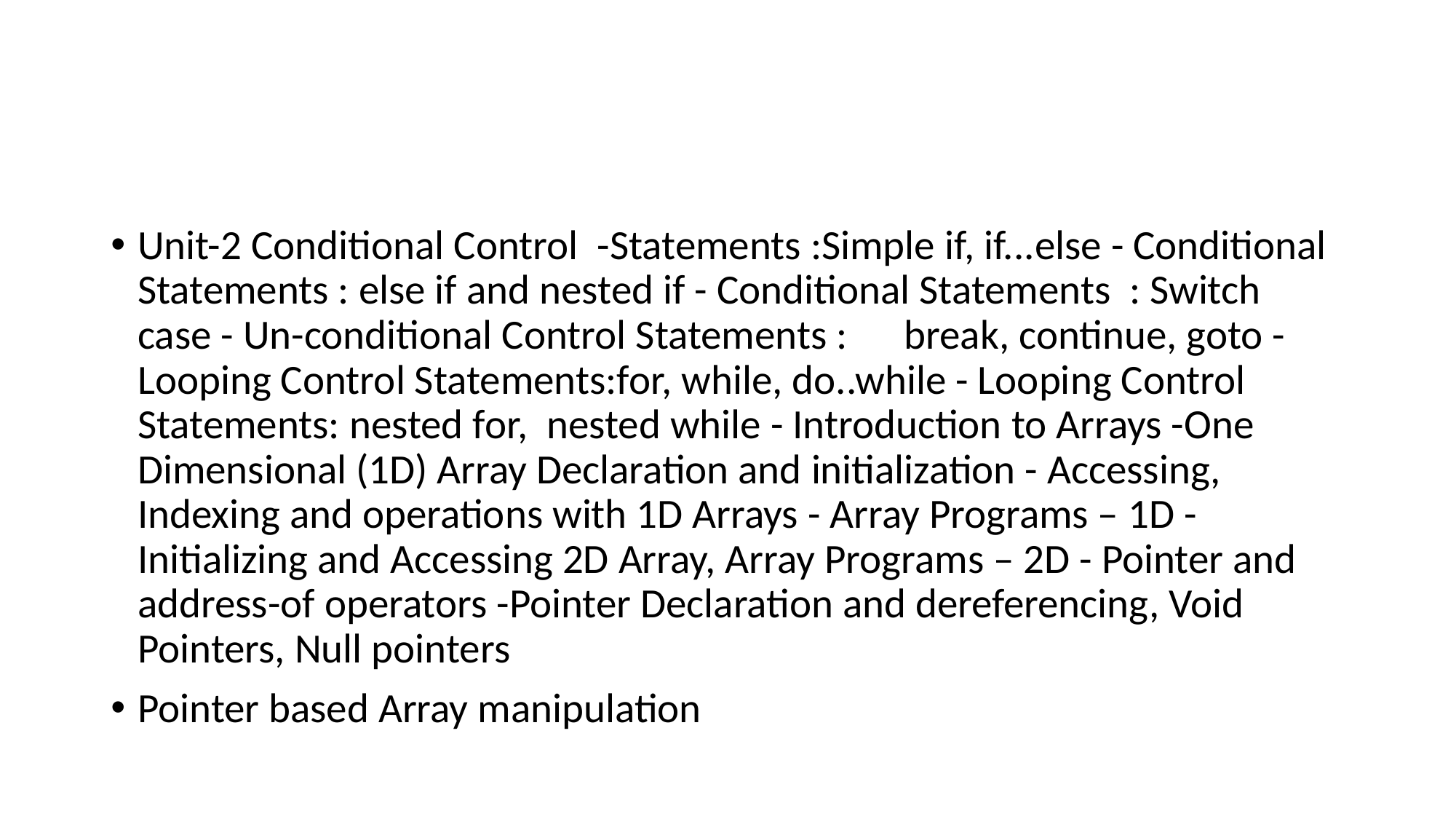

Unit-2 Conditional Control  -Statements :Simple if, if...else - Conditional Statements : else if and nested if - Conditional Statements  : Switch case - Un-conditional Control Statements :      break, continue, goto - Looping Control Statements:for, while, do..while - Looping Control Statements: nested for,  nested while - Introduction to Arrays -One Dimensional (1D) Array Declaration and initialization - Accessing, Indexing and operations with 1D Arrays - Array Programs – 1D - Initializing and Accessing 2D Array, Array Programs – 2D - Pointer and address-of operators -Pointer Declaration and dereferencing, Void Pointers, Null pointers
Pointer based Array manipulation